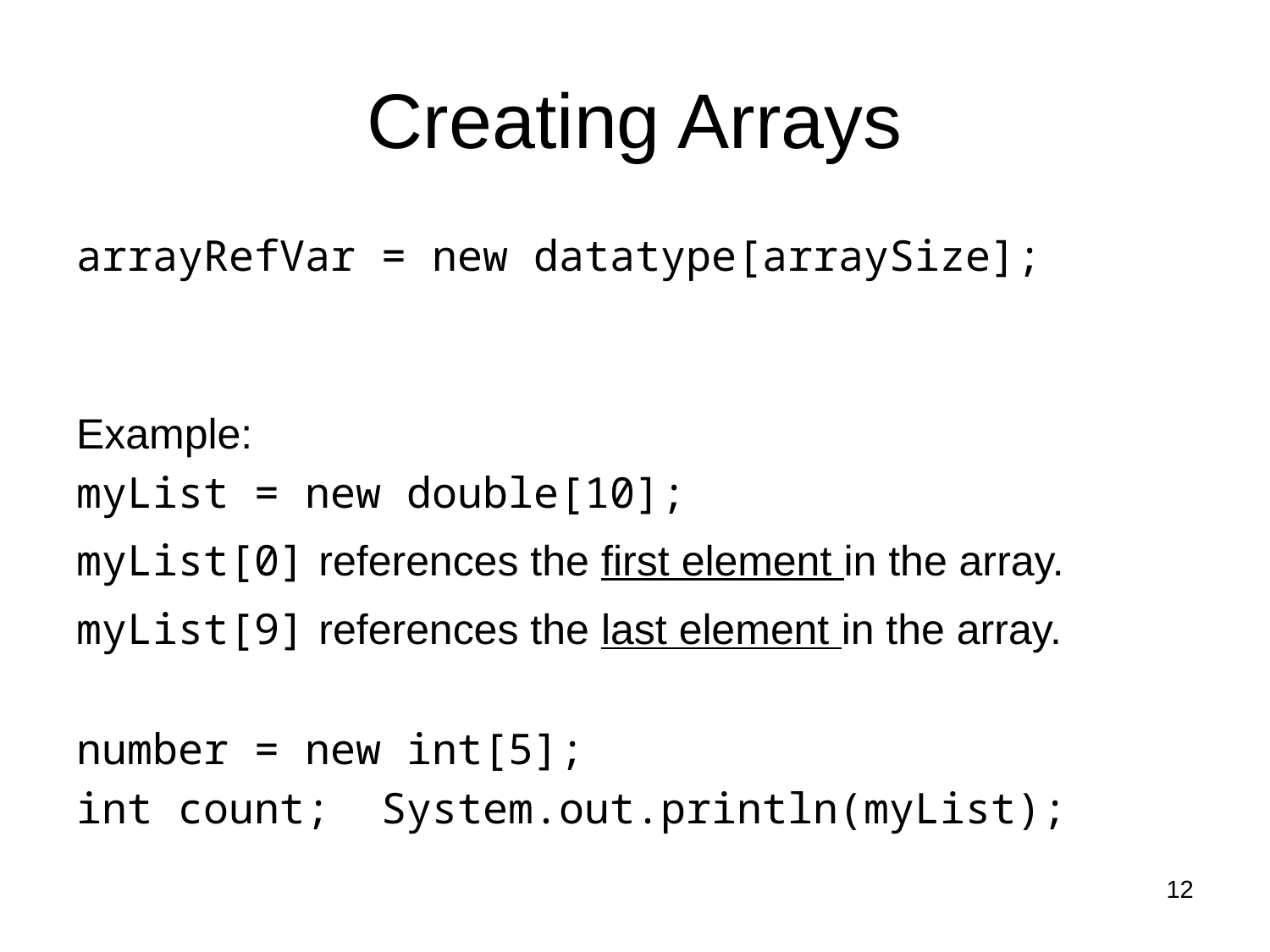

# Creating Arrays
arrayRefVar = new datatype[arraySize];

Example:
myList = new double[10];
myList[0] references the first element in the array.
myList[9] references the last element in the array.

number = new int[5];
int count;  System.out.println(myList);

12